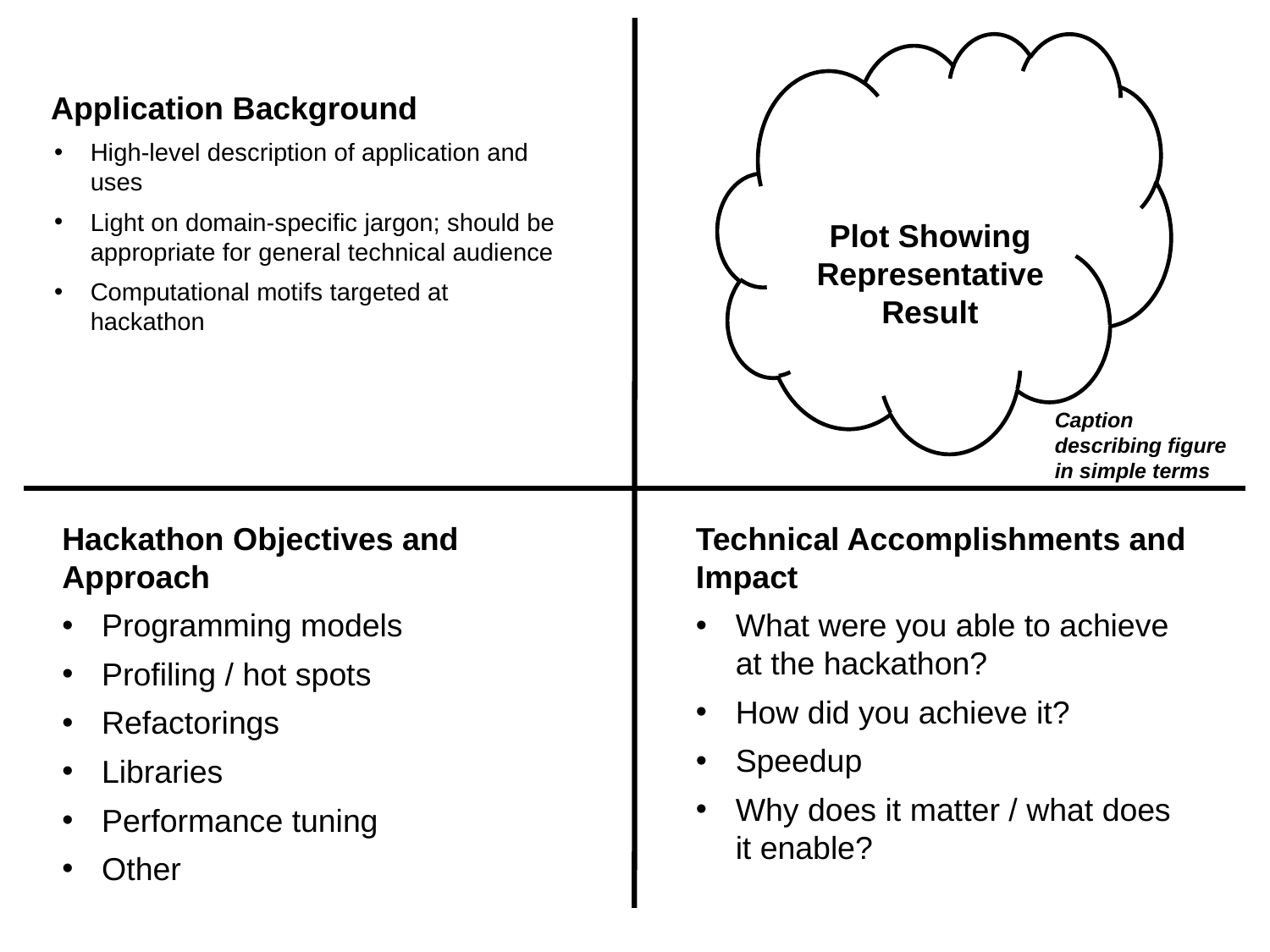

red

Application Background
High-level description of application and uses
Light on domain-specific jargon; should be appropriate for general technical audience
Computational motifs targeted at hackathon

Plot Showing Representative Result
Caption describing figure in simple terms
Technical Accomplishments and Impact
What were you able to achieve at the hackathon?
How did you achieve it?
Speedup
Why does it matter / what does it enable?
Hackathon Objectives and Approach
Programming models
Profiling / hot spots
Refactorings
Libraries
Performance tuning
Other